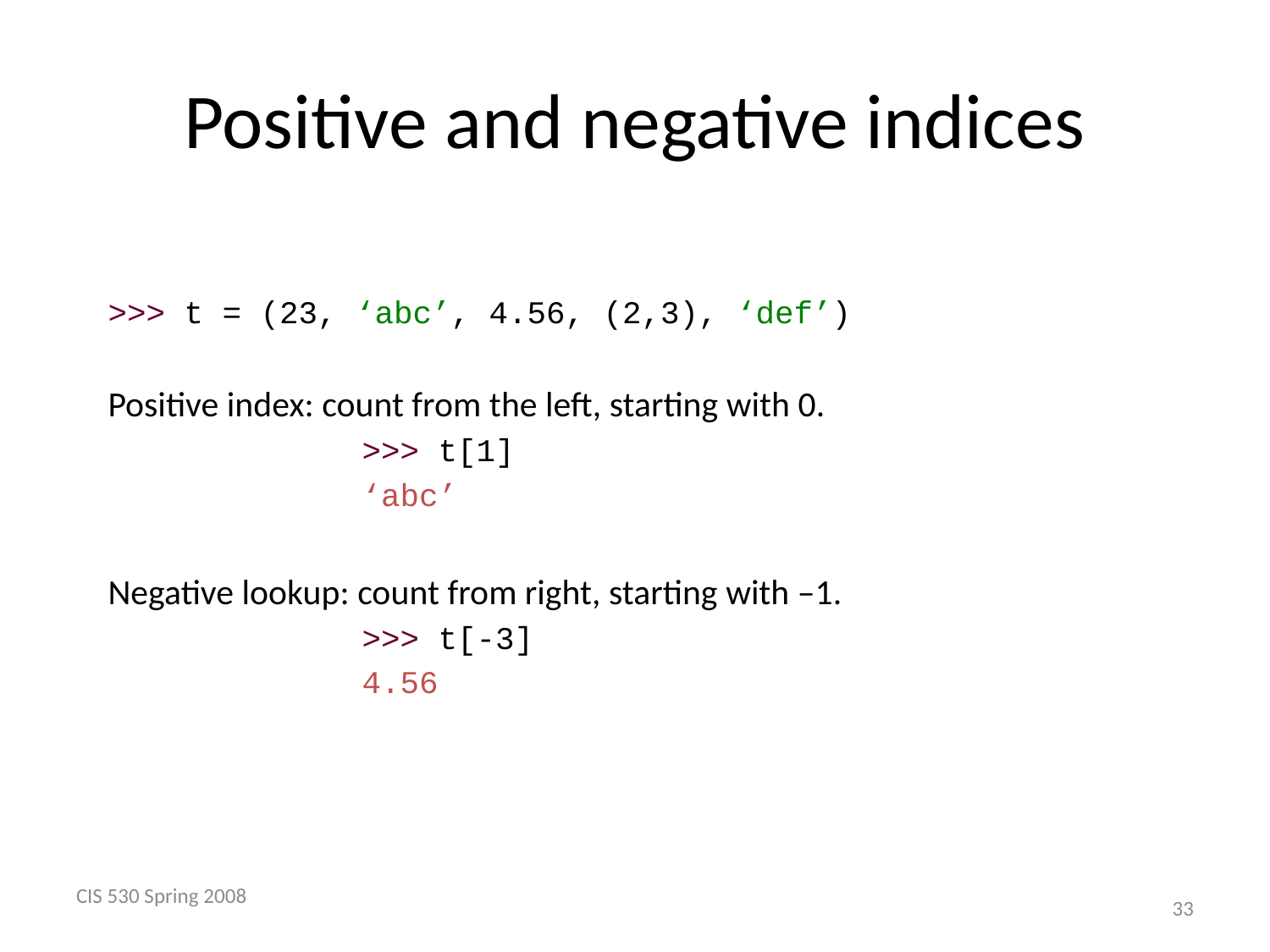

# Positive and negative indices
>>> t = (23, ‘abc’, 4.56, (2,3), ‘def’)

Positive index: count from the left, starting with 0.
		>>> t[1]
		‘abc’

Negative lookup: count from right, starting with –1.
		>>> t[-3]
		4.56
CIS 530 Spring 2008

       33